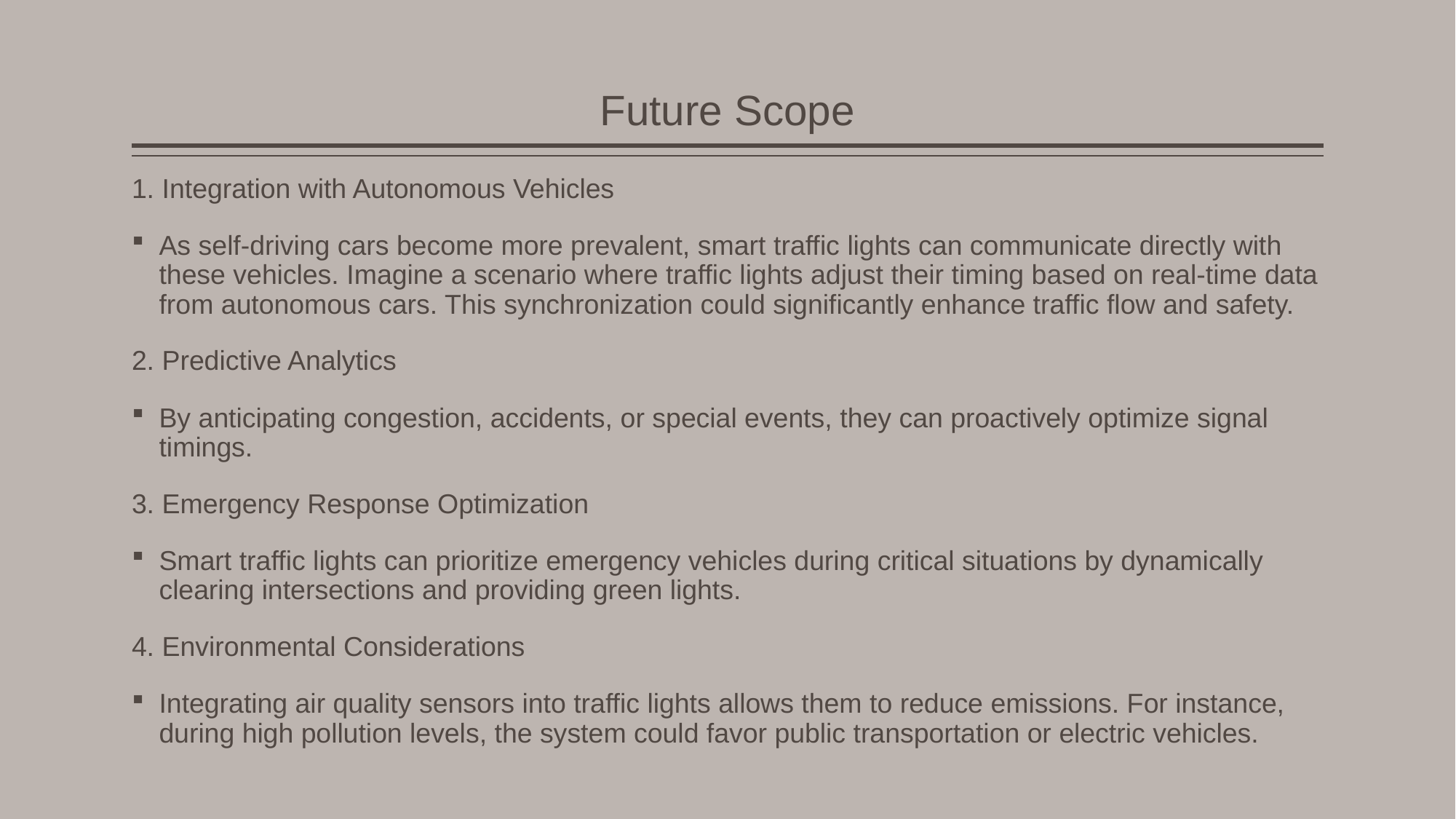

# Future Scope
1. Integration with Autonomous Vehicles
As self-driving cars become more prevalent, smart traffic lights can communicate directly with these vehicles. Imagine a scenario where traffic lights adjust their timing based on real-time data from autonomous cars. This synchronization could significantly enhance traffic flow and safety.
2. Predictive Analytics
By anticipating congestion, accidents, or special events, they can proactively optimize signal timings.
3. Emergency Response Optimization
Smart traffic lights can prioritize emergency vehicles during critical situations by dynamically clearing intersections and providing green lights.
4. Environmental Considerations
Integrating air quality sensors into traffic lights allows them to reduce emissions. For instance, during high pollution levels, the system could favor public transportation or electric vehicles.